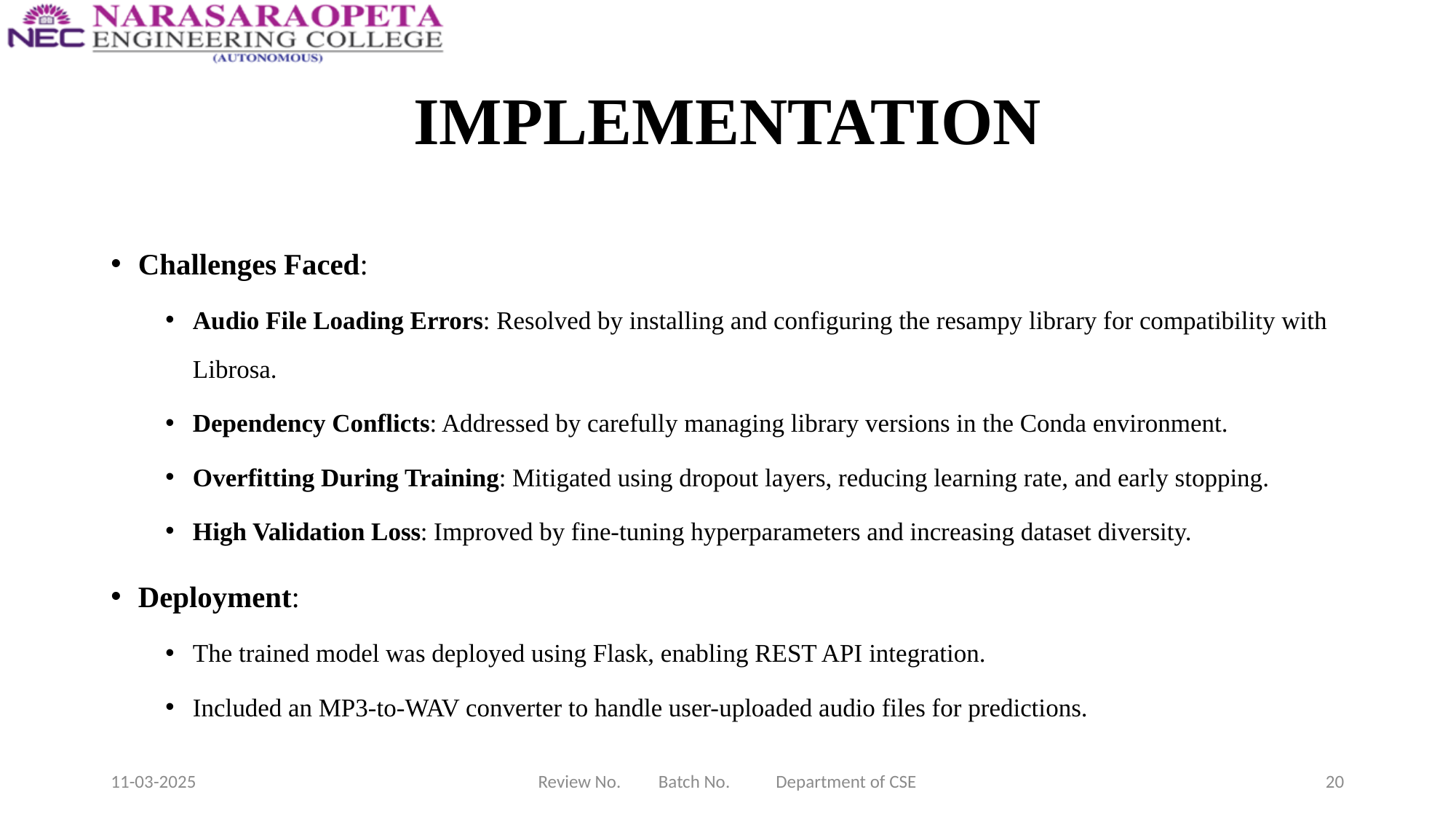

# IMPLEMENTATION
Challenges Faced:
Audio File Loading Errors: Resolved by installing and configuring the resampy library for compatibility with Librosa.
Dependency Conflicts: Addressed by carefully managing library versions in the Conda environment.
Overfitting During Training: Mitigated using dropout layers, reducing learning rate, and early stopping.
High Validation Loss: Improved by fine-tuning hyperparameters and increasing dataset diversity.
Deployment:
The trained model was deployed using Flask, enabling REST API integration.
Included an MP3-to-WAV converter to handle user-uploaded audio files for predictions.
11-03-2025
Review No.         Batch No.           Department of CSE
20